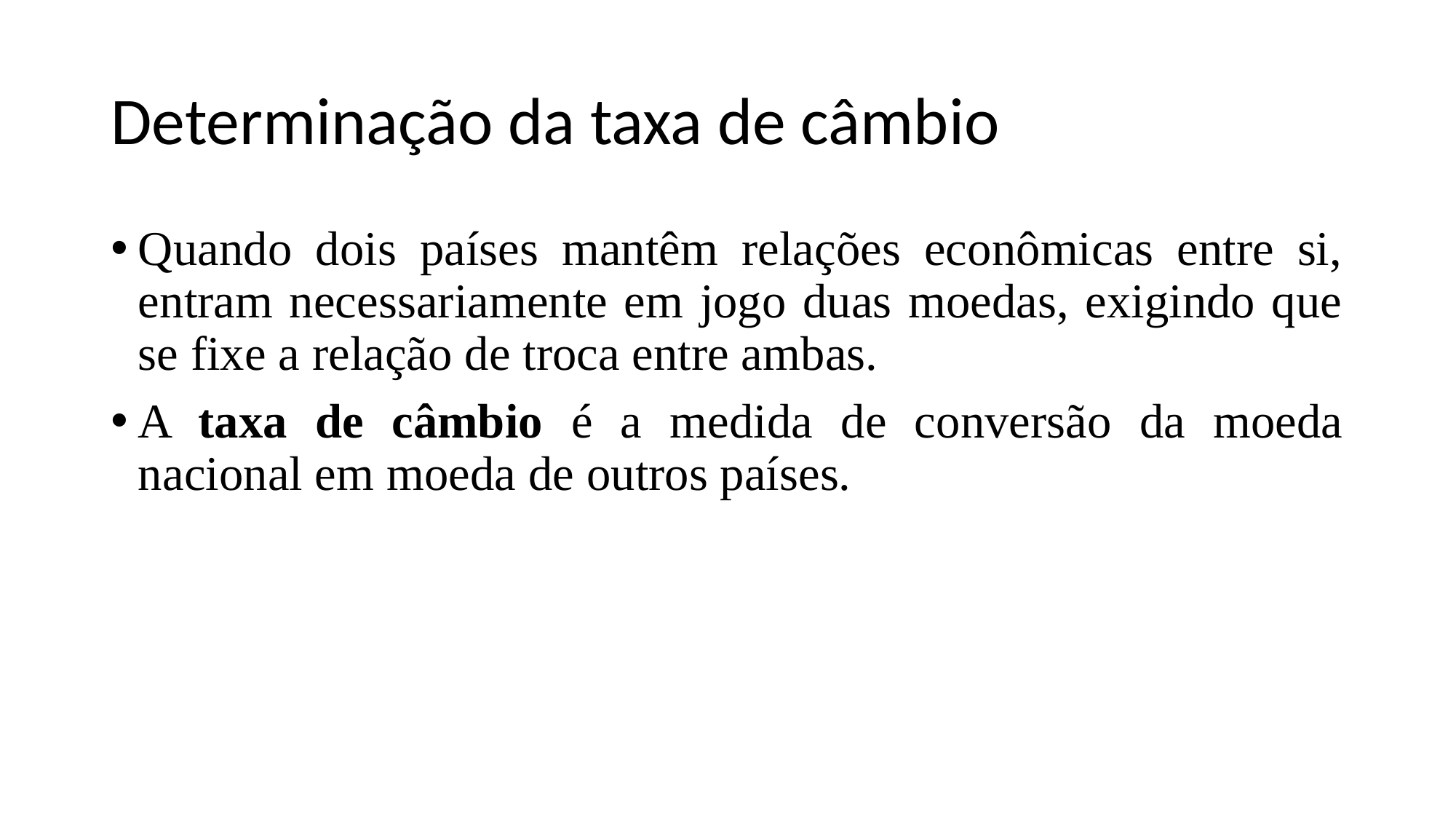

# Determinação da taxa de câmbio
Quando dois países mantêm relações econômicas entre si, entram necessariamente em jogo duas moedas, exigindo que se fixe a relação de troca entre ambas.
A taxa de câmbio é a medida de conversão da moeda nacional em moeda de outros países.